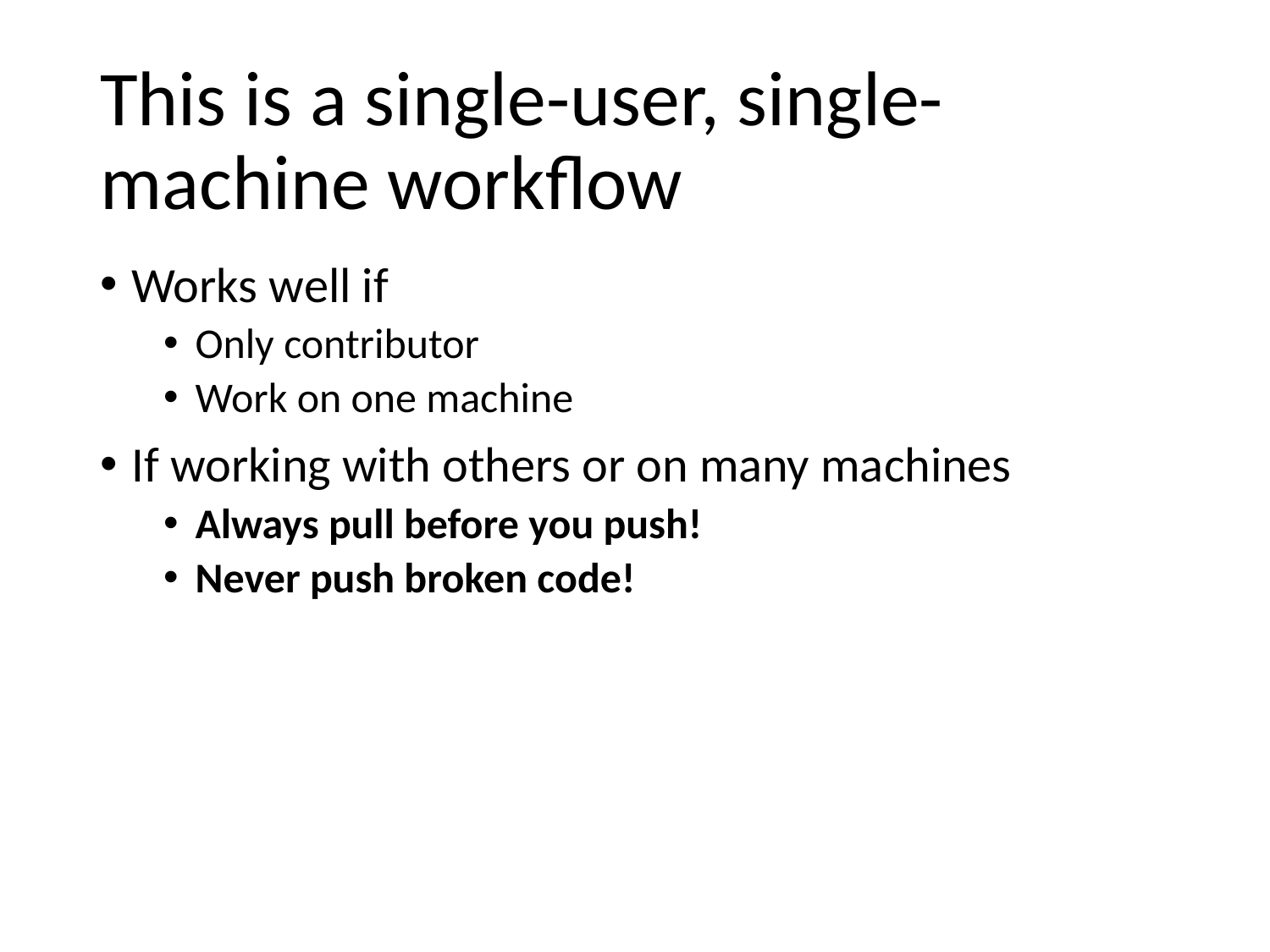

# This is a single-user, single-machine workflow
Works well if
Only contributor
Work on one machine
If working with others or on many machines
Always pull before you push!
Never push broken code!